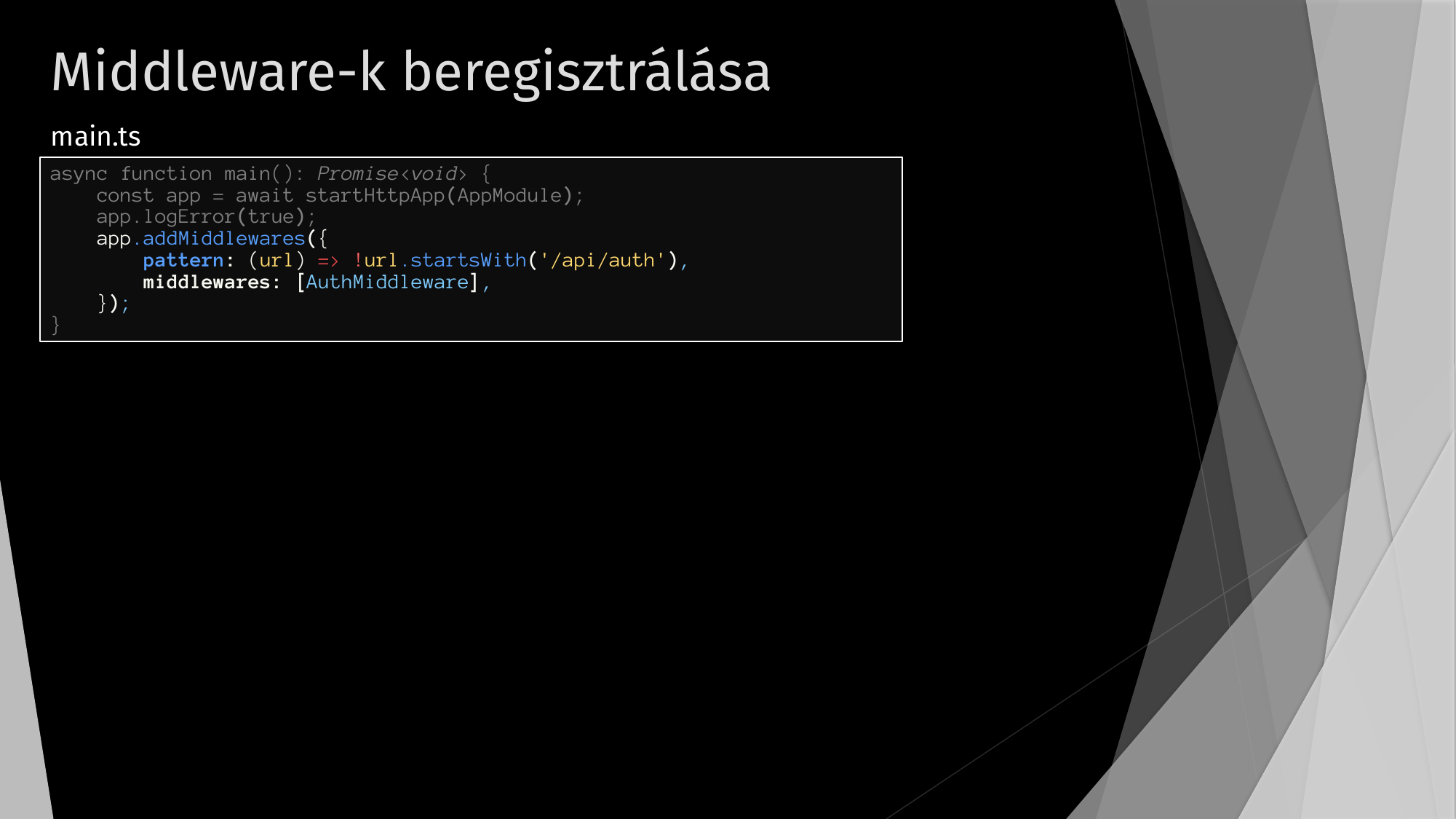

# Middleware-k beregisztrálása
main.ts
async function main(): Promise<void> {
    const app = await startHttpApp(AppModule);
    app.logError(true);
    app.addMiddlewares({
        pattern: (url) => !url.startsWith('/api/auth'),
        middlewares: [AuthMiddleware],
    });
}